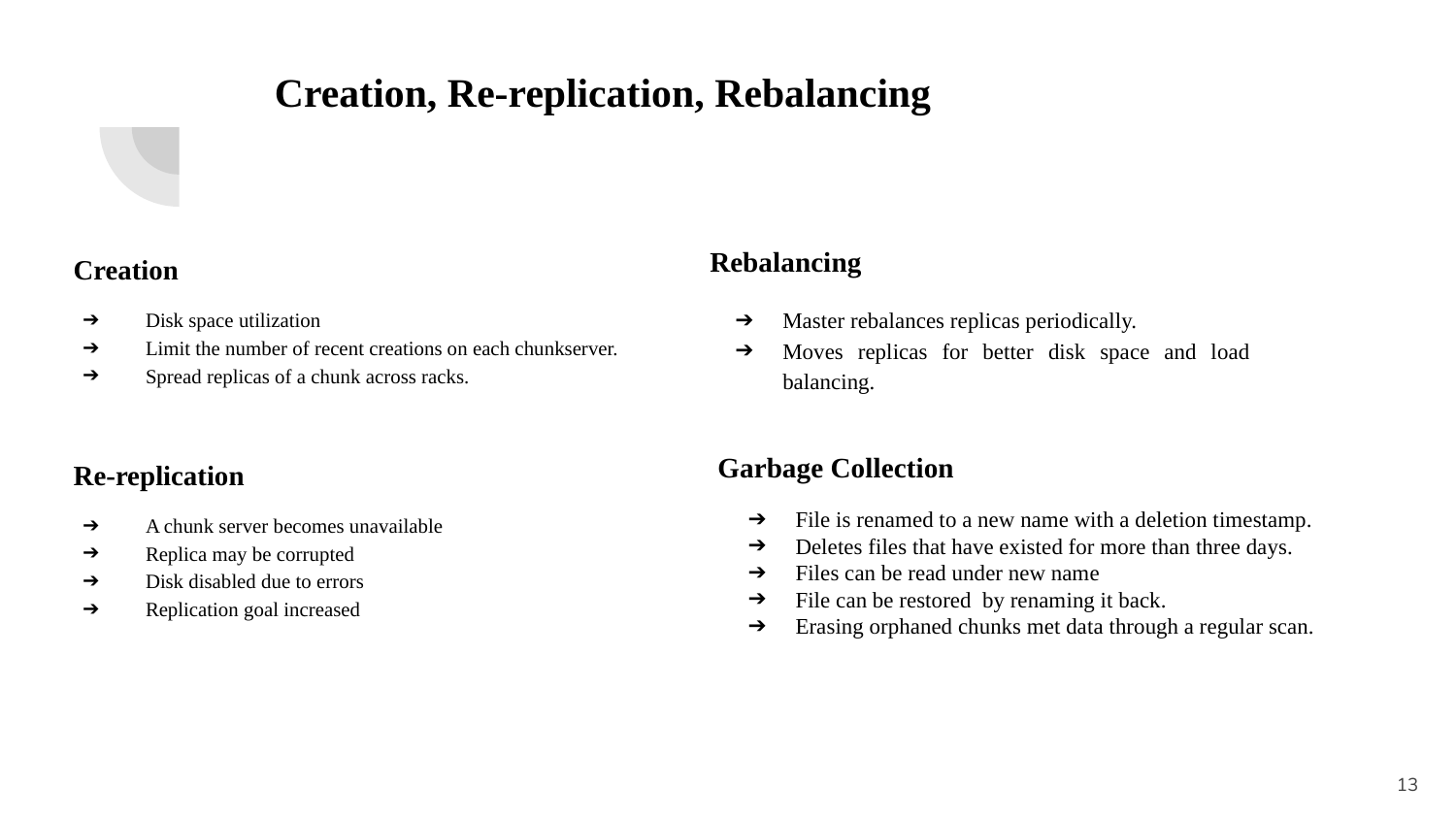

# Creation, Re-replication, Rebalancing
Rebalancing
Master rebalances replicas periodically.
Moves replicas for better disk space and load balancing.
Creation
Disk space utilization
Limit the number of recent creations on each chunkserver.
Spread replicas of a chunk across racks.

Re-replication
A chunk server becomes unavailable
Replica may be corrupted
Disk disabled due to errors
Replication goal increased
Garbage Collection
File is renamed to a new name with a deletion timestamp.
Deletes files that have existed for more than three days.
Files can be read under new name
File can be restored  by renaming it back.
Erasing orphaned chunks met data through a regular scan.
13